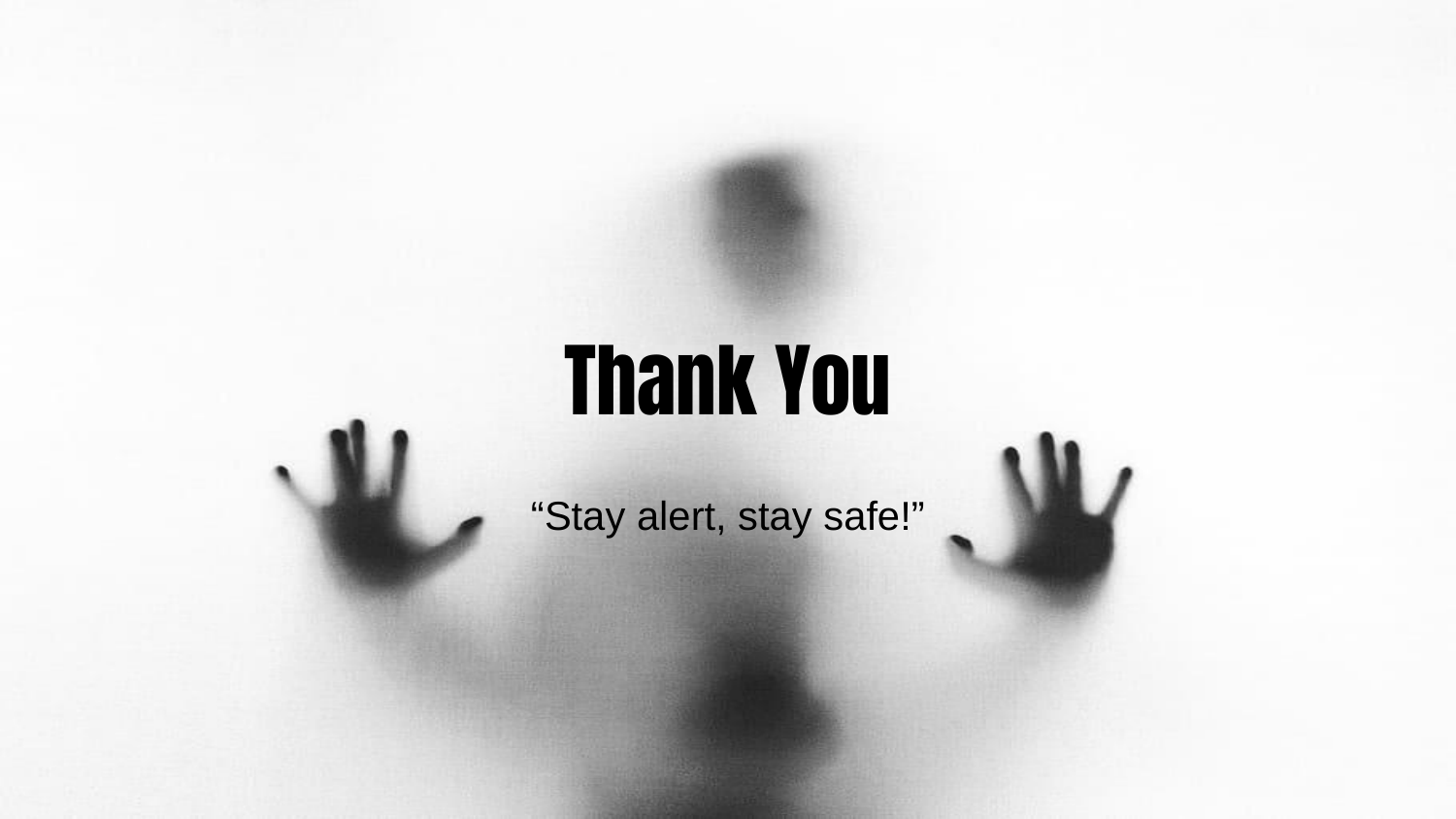

# Thank You
“Stay alert, stay safe!”